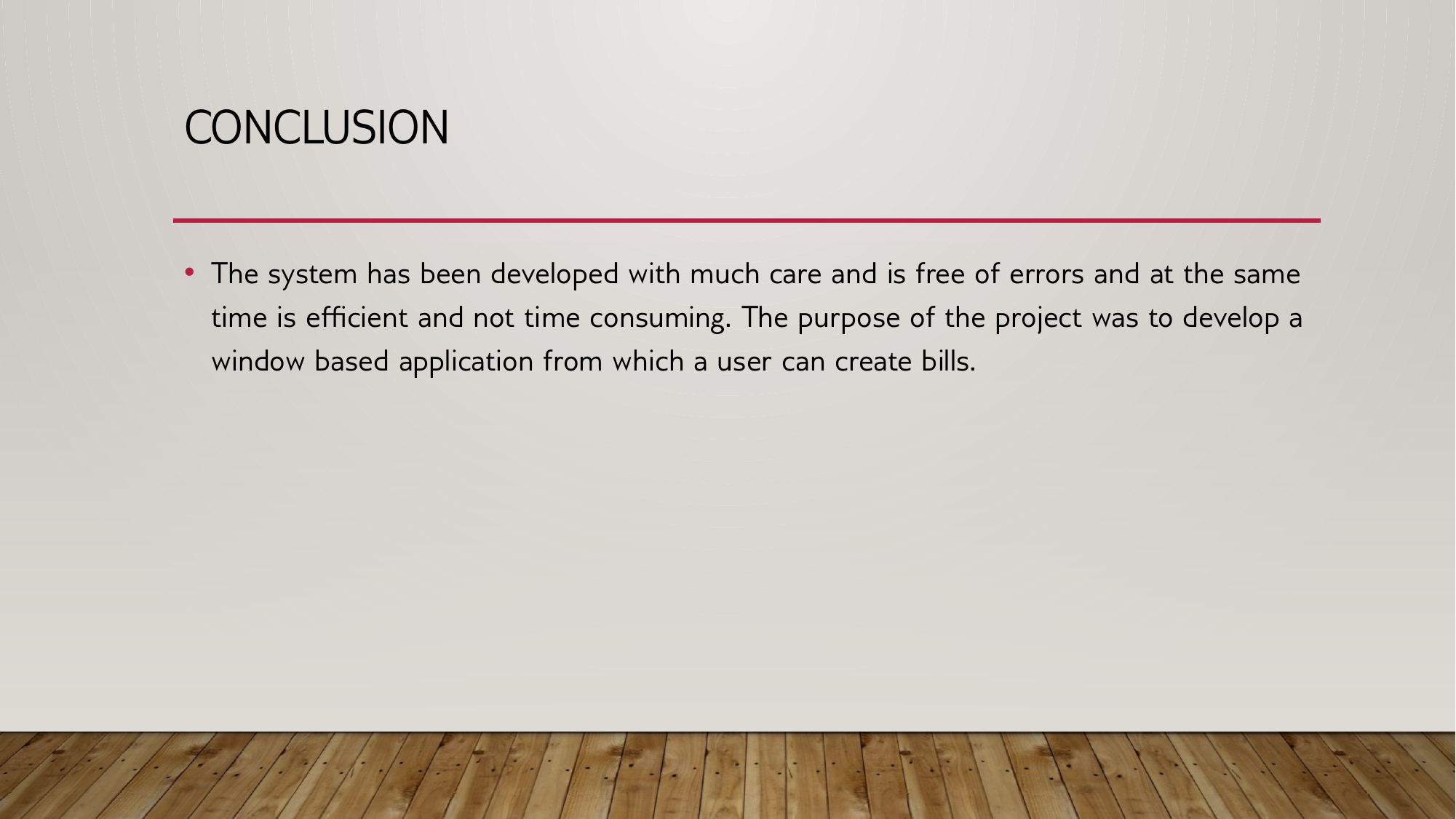

# conclusion
The system has been developed with much care and is free of errors and at the same time is efficient and not time consuming. The purpose of the project was to develop a window based application from which a user can create bills.